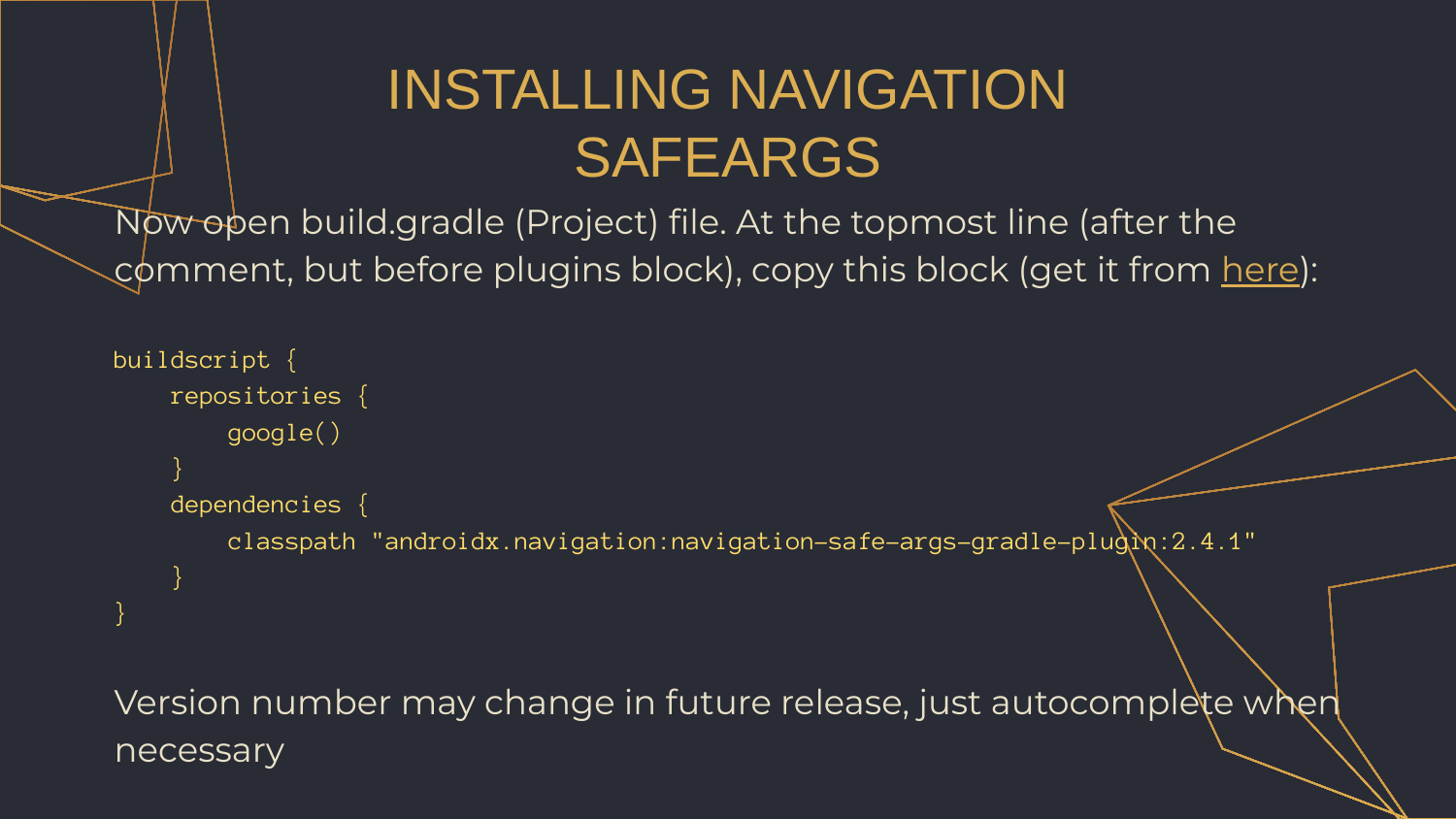

# INSTALLING NAVIGATION SAFEARGS
Now open build.gradle (Project) file. At the topmost line (after the comment, but before plugins block), copy this block (get it from here):

buildscript {
    repositories {
        google()
    }
    dependencies {
        classpath "androidx.navigation:navigation-safe-args-gradle-plugin:2.4.1"
    }
}

Version number may change in future release, just autocomplete when necessary